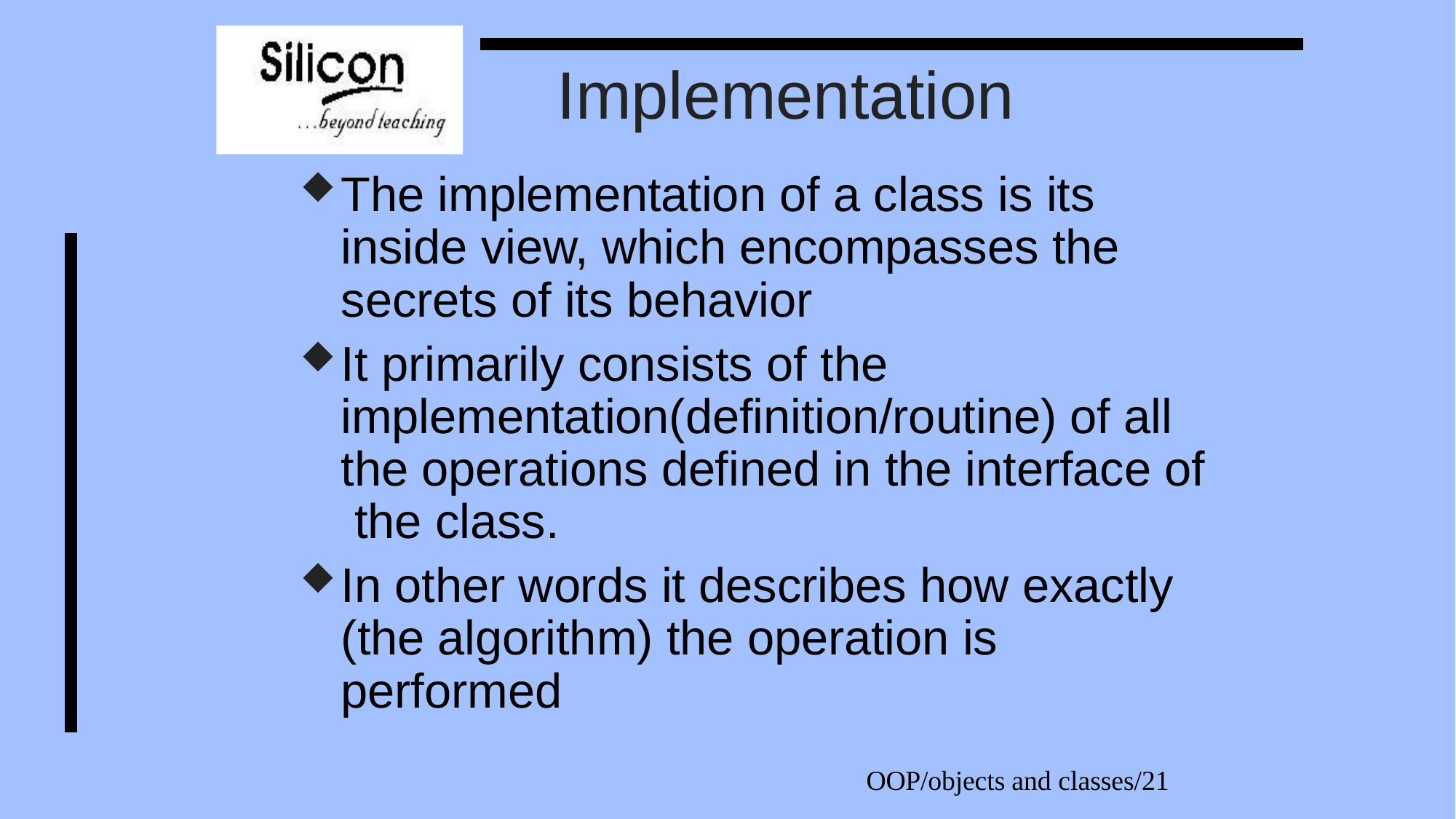

# Implementation
The implementation of a class is its  inside view, which encompasses the  secrets of its behavior
It primarily consists of the  implementation(definition/routine) of all  the operations defined in the interface of  the class.
In other words it describes how exactly  (the algorithm) the operation is  performed
OOP/objects and classes/21